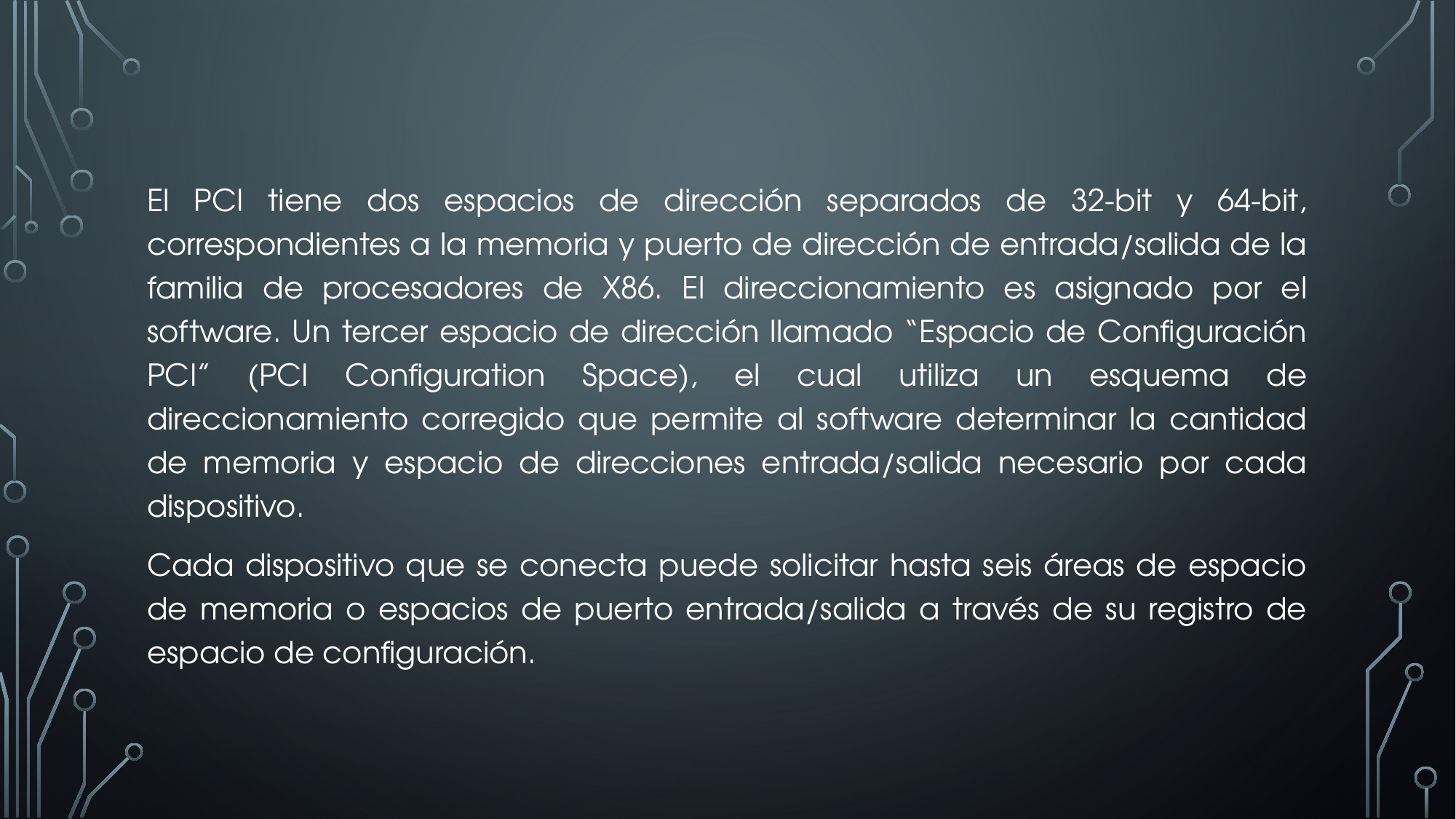

El PCI tiene dos espacios de dirección separados de 32-bit y 64-bit, correspondientes a la memoria y puerto de dirección de entrada/salida de la familia de procesadores de X86. El direccionamiento es asignado por el software. Un tercer espacio de dirección llamado “Espacio de Configuración PCI” (PCI Configuration Space), el cual utiliza un esquema de direccionamiento corregido que permite al software determinar la cantidad de memoria y espacio de direcciones entrada/salida necesario por cada dispositivo.
Cada dispositivo que se conecta puede solicitar hasta seis áreas de espacio de memoria o espacios de puerto entrada/salida a través de su registro de espacio de configuración.